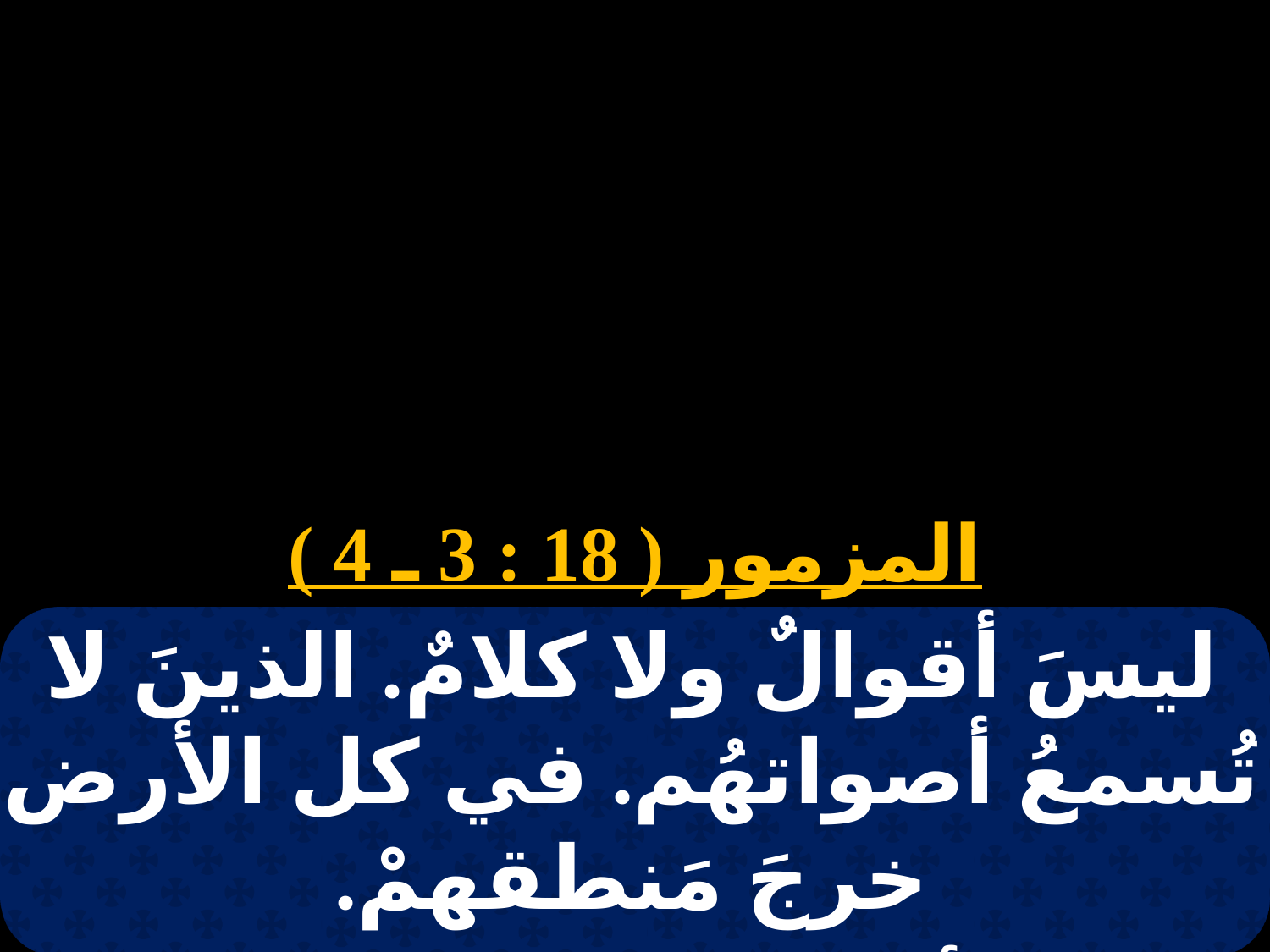

# 2 نسئ
المزمور ( 18 : 3 ـ 4 )
ليسَ أقوالٌ ولا كلامٌ. الذينَ لا تُسمعُ أصواتهُم. في كل الأرض خرجَ مَنطقهمْ.
 وإلى أقطار المسكونةِ بلغت أقوالهُم.